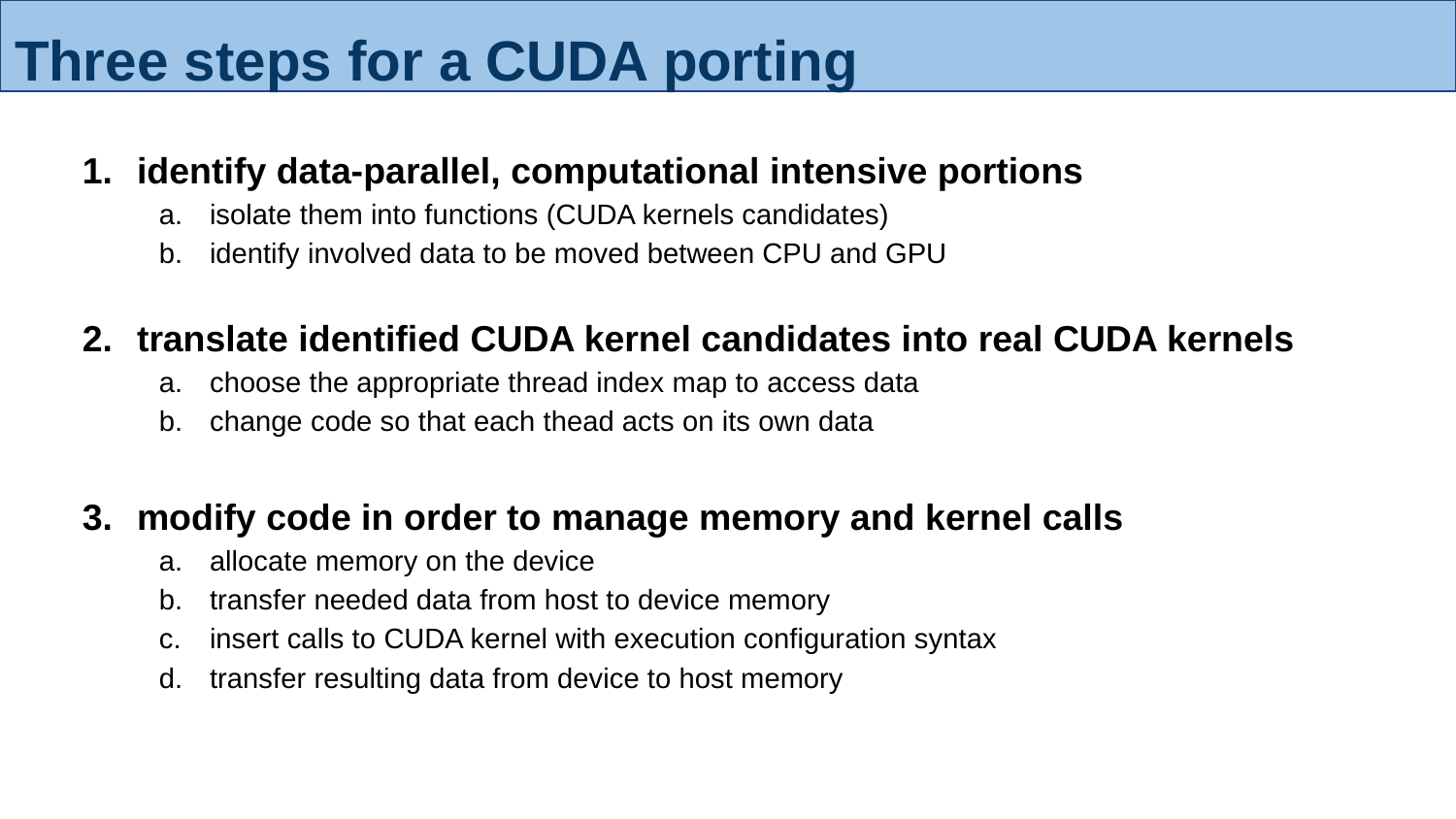

# Three steps for a CUDA porting
identify data-parallel, computational intensive portions
isolate them into functions (CUDA kernels candidates)
identify involved data to be moved between CPU and GPU
translate identified CUDA kernel candidates into real CUDA kernels
choose the appropriate thread index map to access data
change code so that each thead acts on its own data

modify code in order to manage memory and kernel calls
allocate memory on the device
transfer needed data from host to device memory
insert calls to CUDA kernel with execution configuration syntax
transfer resulting data from device to host memory